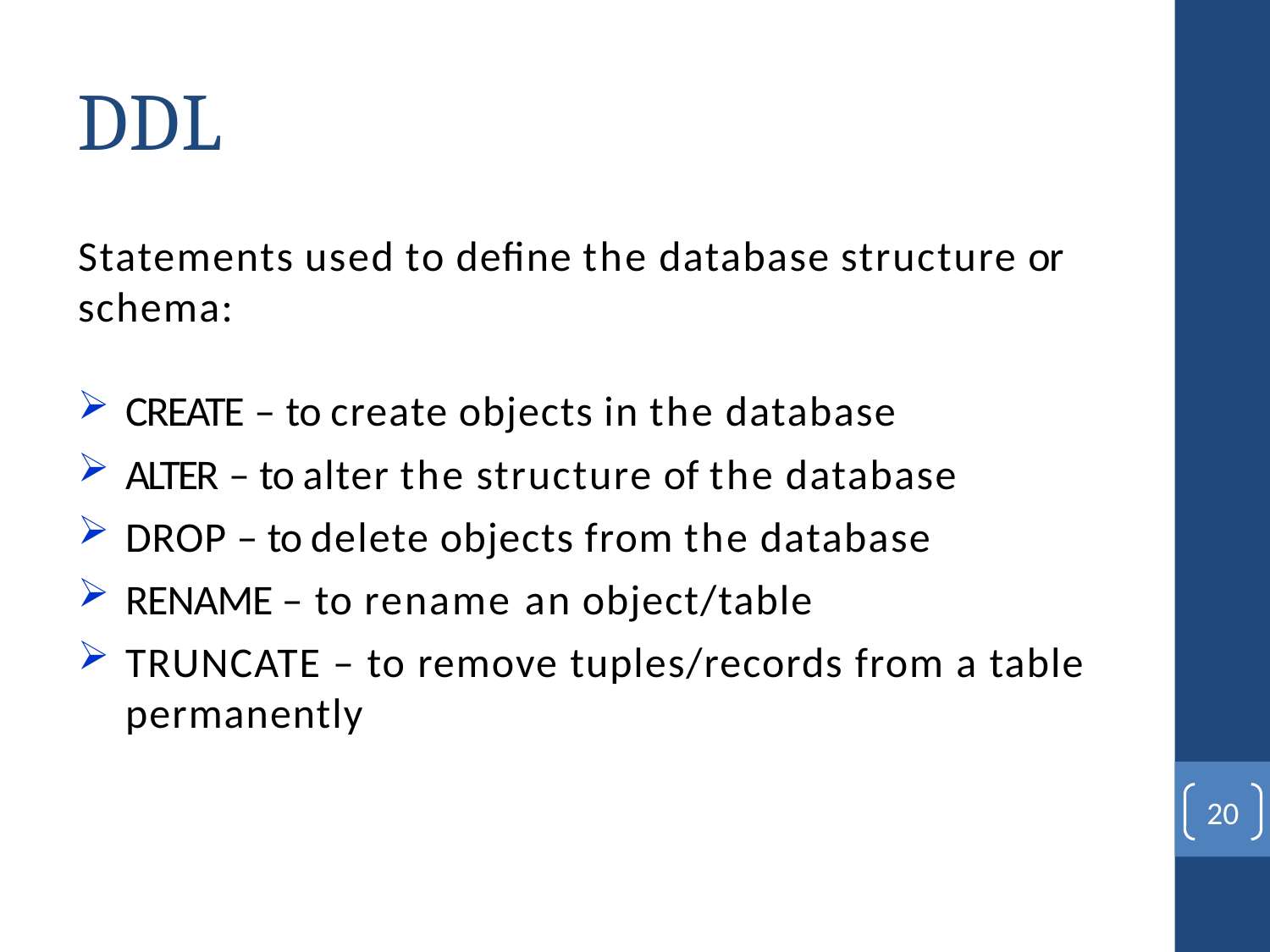

# DDL
Statements used to define the database structure or  schema:

CREATE – to create objects in the database
ALTER – to alter the structure of the database
DROP – to delete objects from the database
RENAME – to rename an object/table
TRUNCATE – to remove tuples/records from a table permanently

20